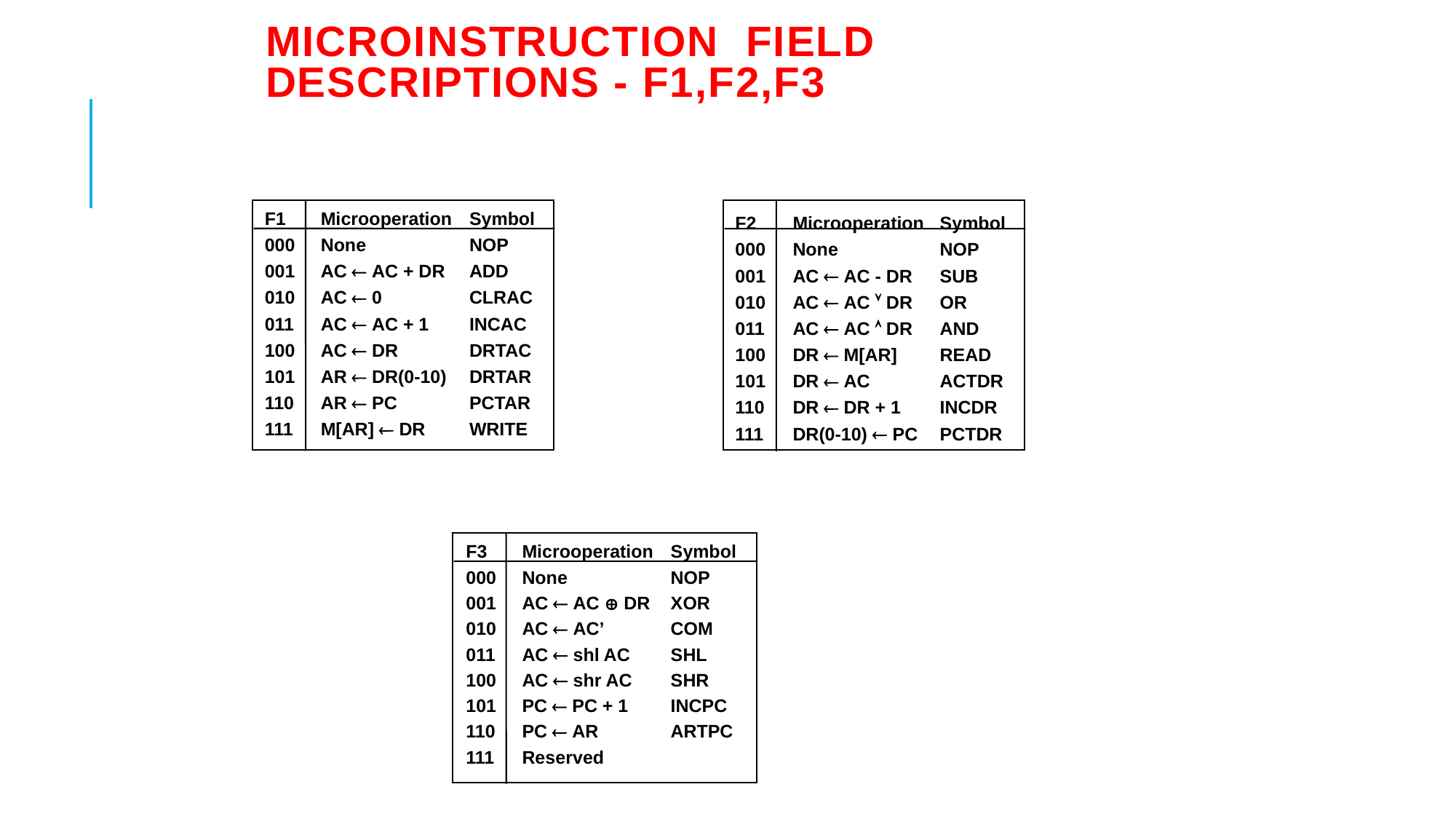

# MICROINSTRUCTION  FIELD  DESCRIPTIONS - F1,F2,F3
F1	Microoperation	Symbol
000	None	NOP
001	AC ← AC + DR	ADD
010	AC ← 0	CLRAC
011	AC ← AC + 1	INCAC
100	AC ← DR	DRTAC
101	AR ← DR(0-10)	DRTAR
110	AR ← PC	PCTAR
111	M[AR] ← DR	WRITE

F2	Microoperation	Symbol
000	None	NOP
001	AC ← AC - DR	SUB
010	AC ← AC ∨ DR	OR
011	AC ← AC ∧ DR	AND
100	DR ← M[AR]	READ
101	DR ← AC	ACTDR
110	DR ← DR + 1	INCDR
111	DR(0-10) ← PC	PCTDR

F3	Microoperation	Symbol
000	None	NOP
001	AC ← AC ⊕ DR	XOR
010	AC ← AC’	COM
011	AC ← shl AC	SHL
100	AC ← shr AC	SHR
101	PC ← PC + 1	INCPC
110	PC ← AR	ARTPC
111	Reserved